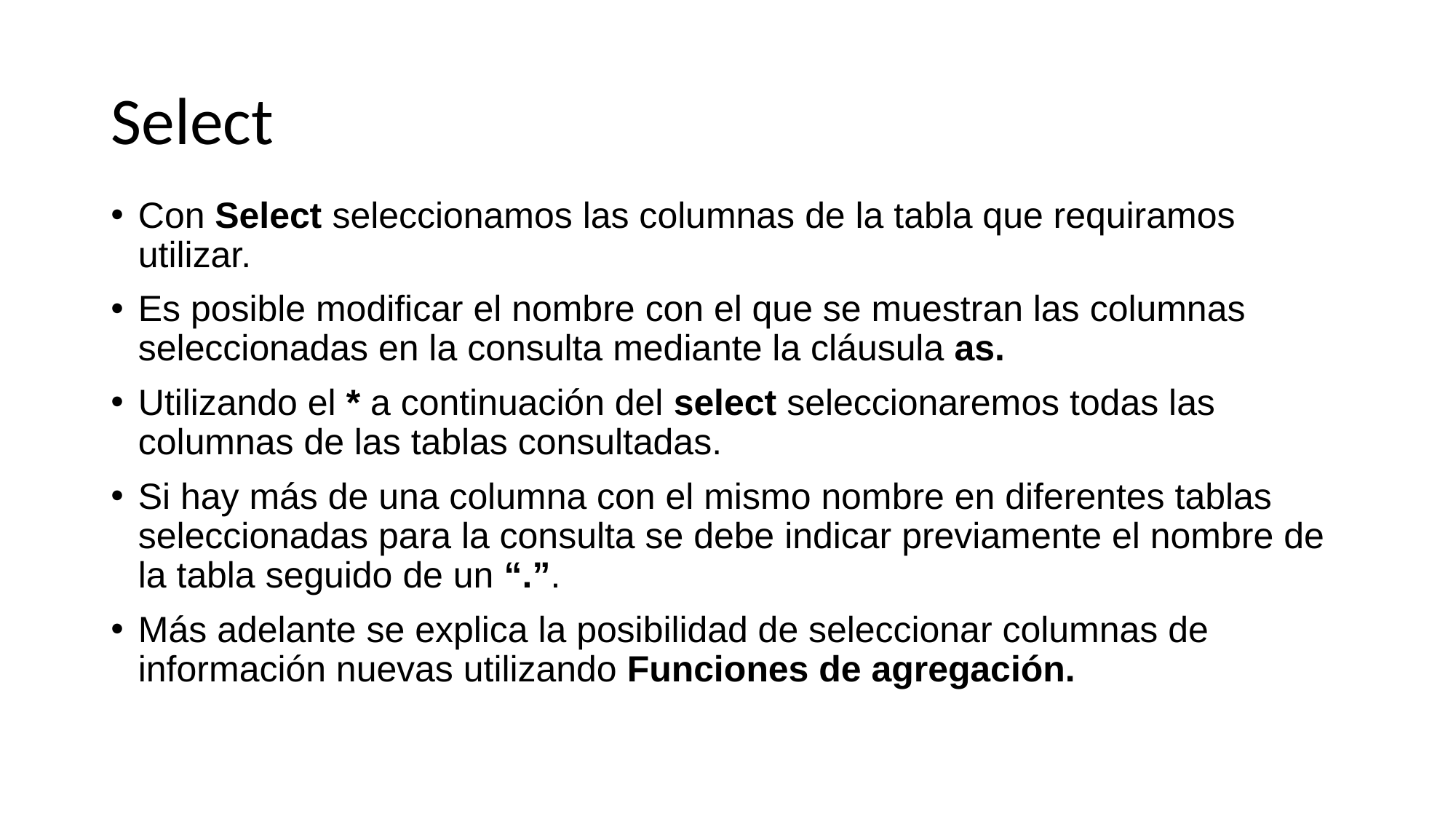

# Select
Con Select seleccionamos las columnas de la tabla que requiramos utilizar.
Es posible modificar el nombre con el que se muestran las columnas seleccionadas en la consulta mediante la cláusula as.
Utilizando el * a continuación del select seleccionaremos todas las columnas de las tablas consultadas.
Si hay más de una columna con el mismo nombre en diferentes tablas seleccionadas para la consulta se debe indicar previamente el nombre de la tabla seguido de un “.”.
Más adelante se explica la posibilidad de seleccionar columnas de información nuevas utilizando Funciones de agregación.